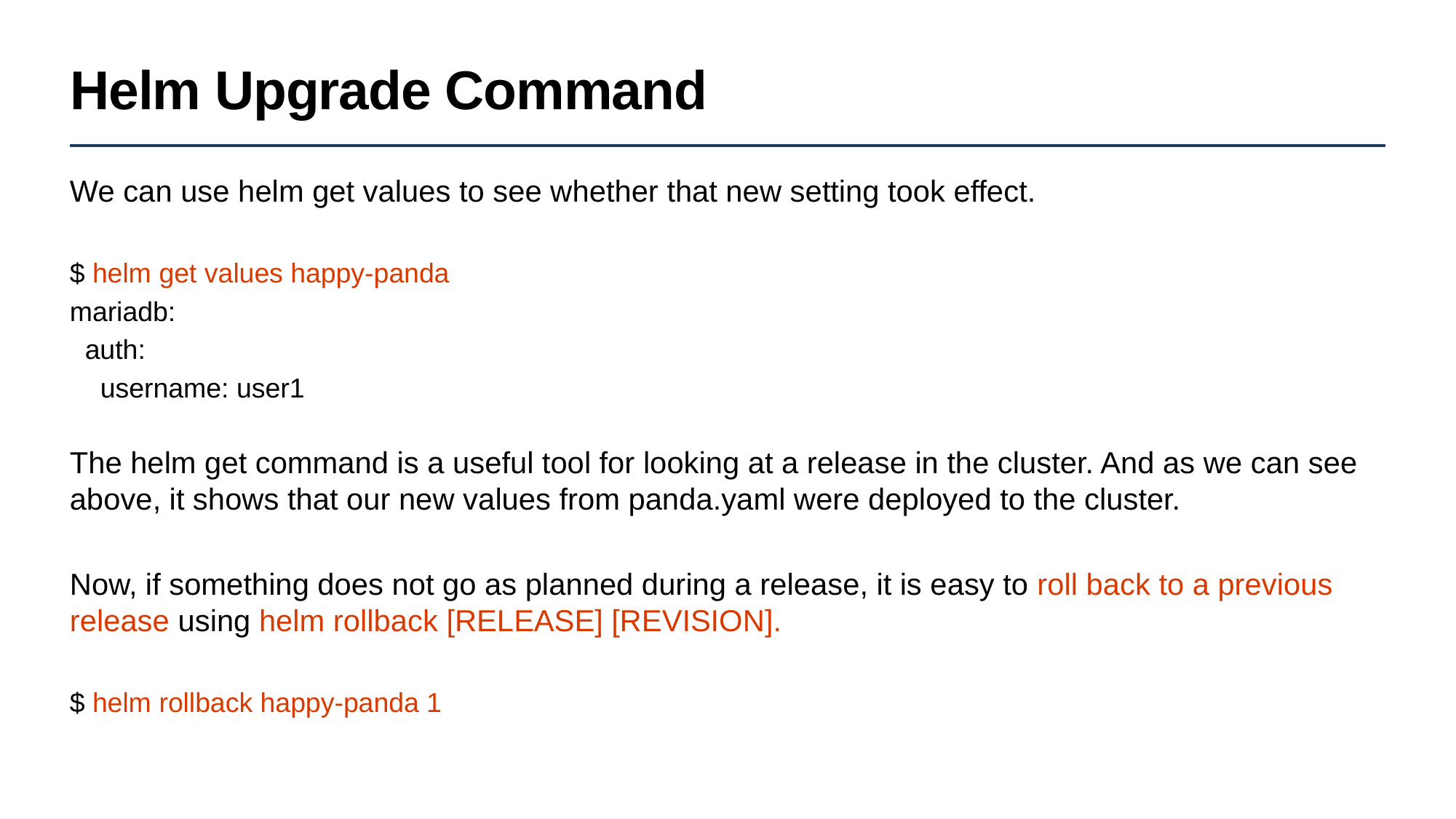

# Helm Upgrade Command
We can use helm get values to see whether that new setting took effect.

$ helm get values happy-panda
mariadb:
  auth:
    username: user1

The helm get command is a useful tool for looking at a release in the cluster. And as we can see above, it shows that our new values from panda.yaml were deployed to the cluster.

Now, if something does not go as planned during a release, it is easy to roll back to a previous release using helm rollback [RELEASE] [REVISION].

$ helm rollback happy-panda 1